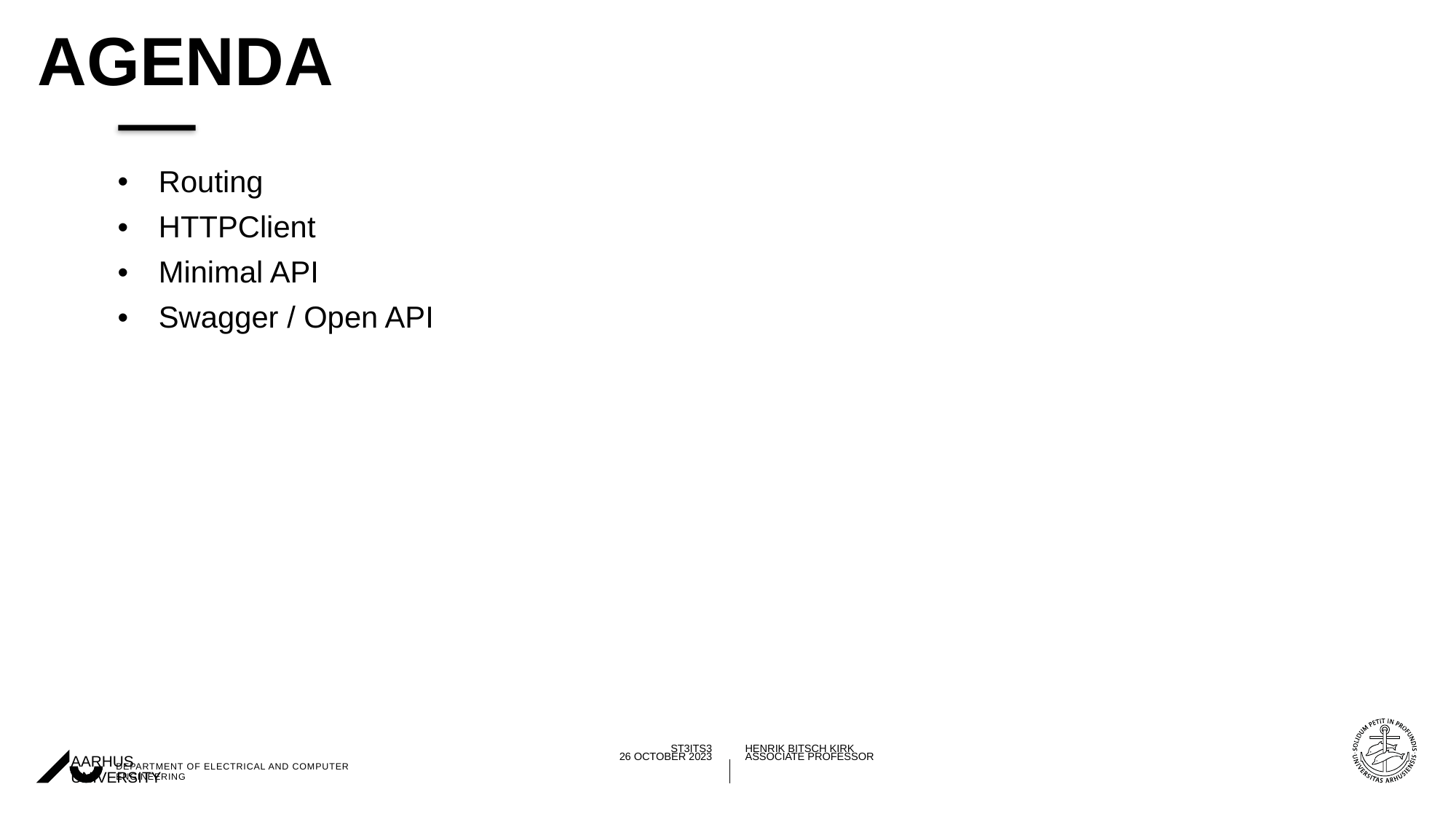

# Agenda
Routing
HTTPClient
Minimal API
Swagger / Open API